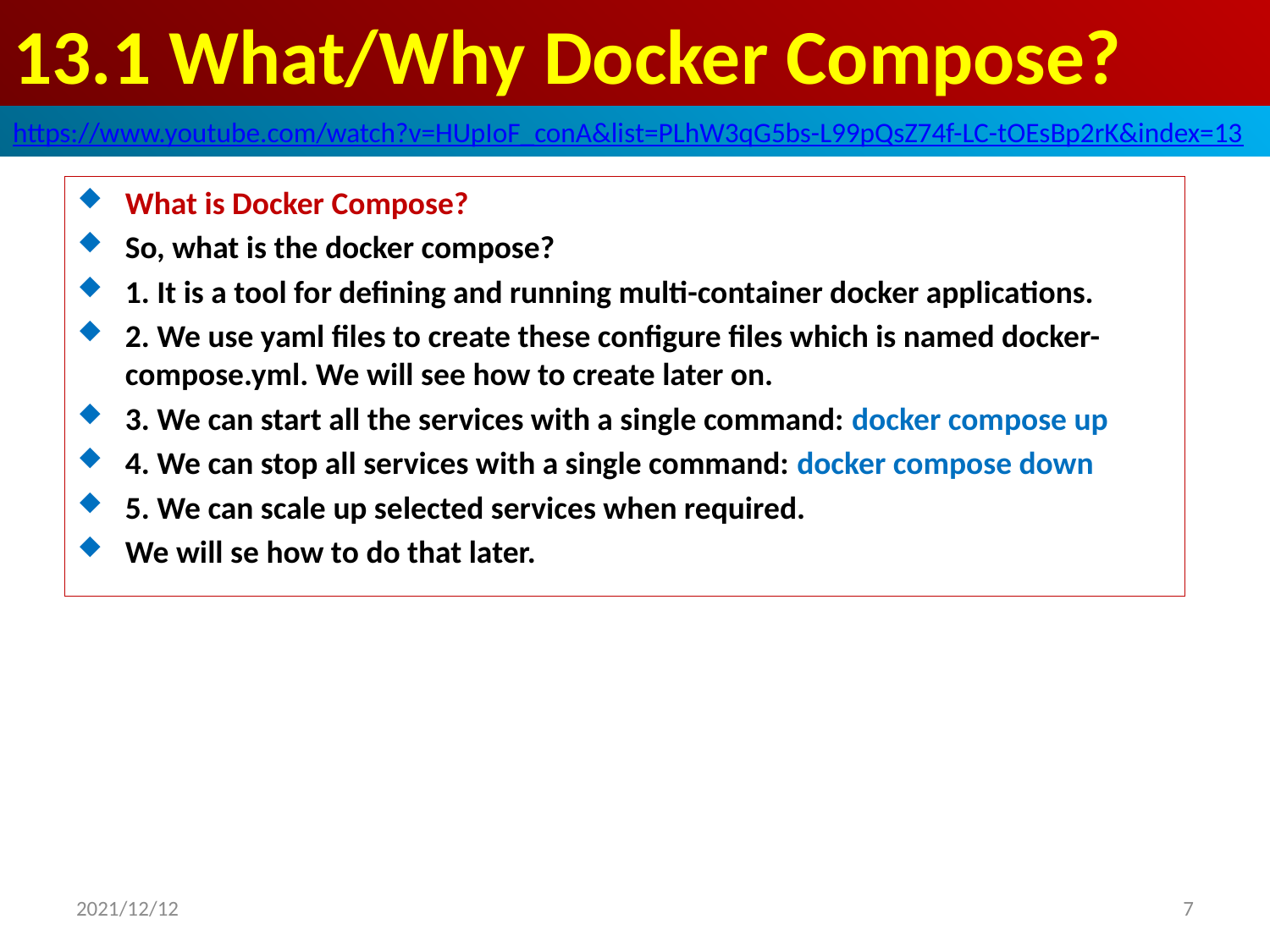

# 13.1 What/Why Docker Compose?
https://www.youtube.com/watch?v=HUpIoF_conA&list=PLhW3qG5bs-L99pQsZ74f-LC-tOEsBp2rK&index=13
What is Docker Compose?
So, what is the docker compose?
1. It is a tool for defining and running multi-container docker applications.
2. We use yaml files to create these configure files which is named docker-compose.yml. We will see how to create later on.
3. We can start all the services with a single command: docker compose up
4. We can stop all services with a single command: docker compose down
5. We can scale up selected services when required.
We will se how to do that later.
2021/12/12
7